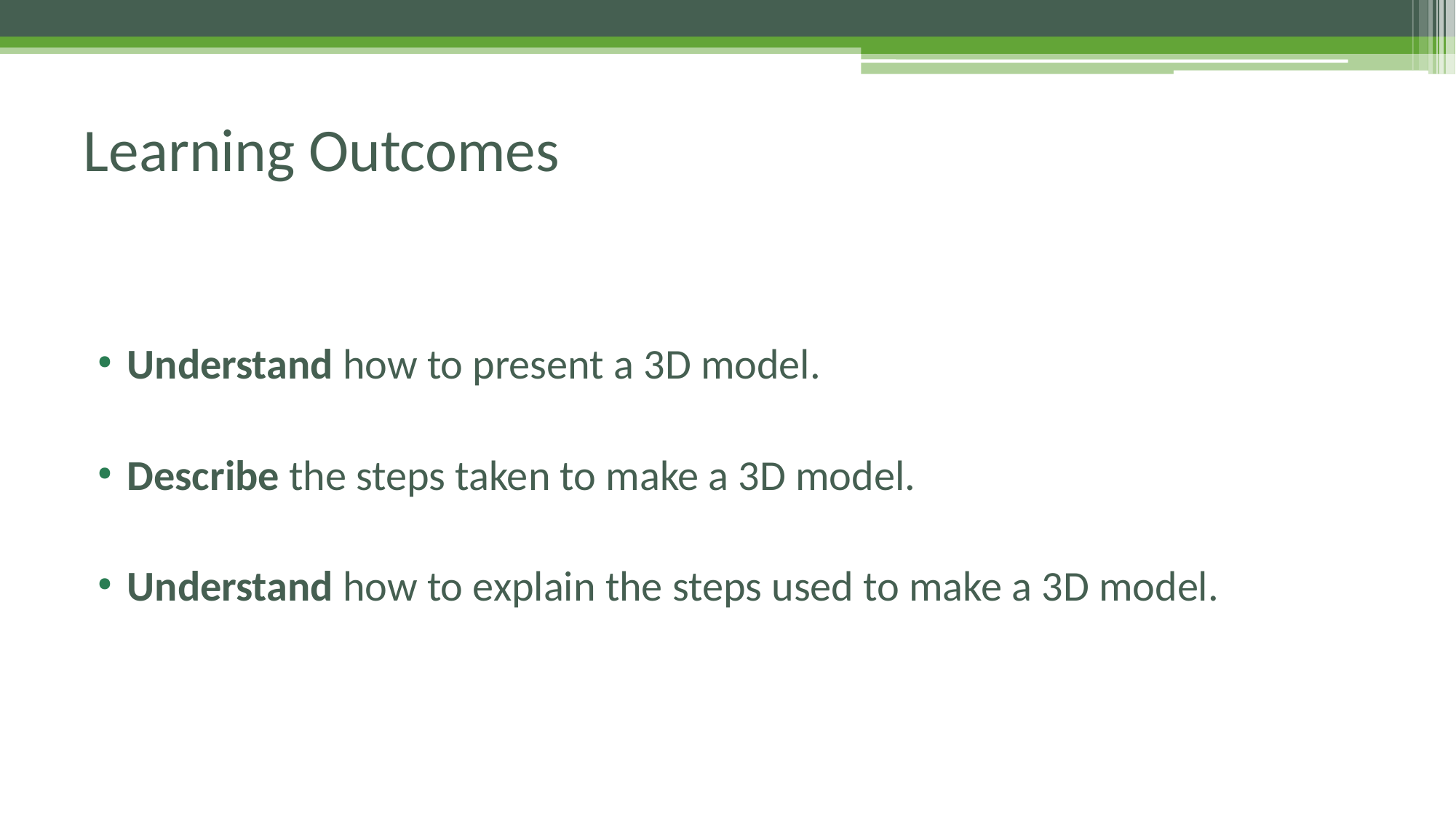

# Learning Outcomes

Understand how to present a 3D model.

Describe the steps taken to make a 3D model.

Understand how to explain the steps used to make a 3D model.